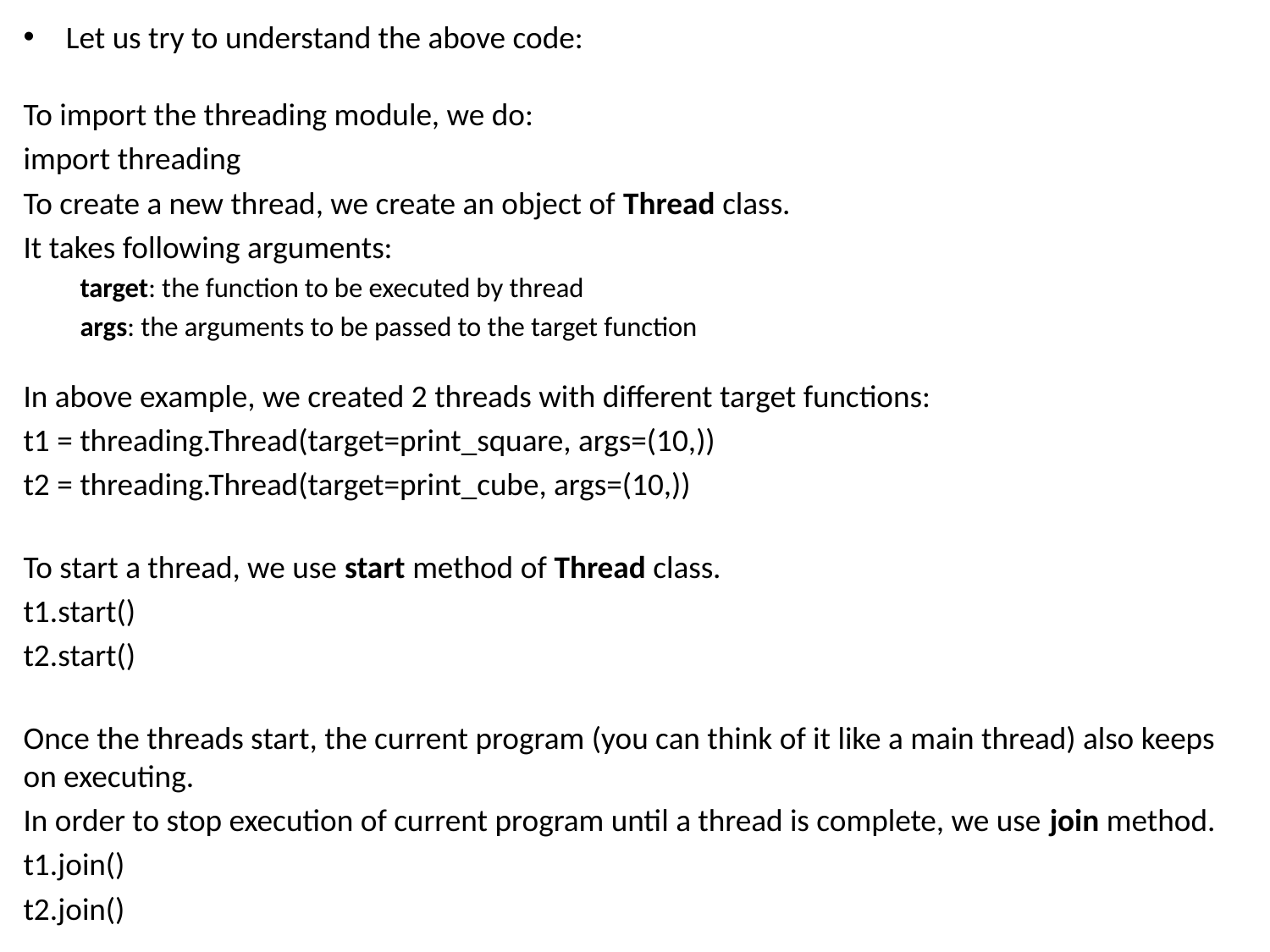

Let us try to understand the above code:

To import the threading module, we do:
import threading
To create a new thread, we create an object of Thread class.
It takes following arguments:
target: the function to be executed by thread
args: the arguments to be passed to the target function

In above example, we created 2 threads with different target functions:
t1 = threading.Thread(target=print_square, args=(10,))
t2 = threading.Thread(target=print_cube, args=(10,))

To start a thread, we use start method of Thread class.
t1.start()
t2.start()

Once the threads start, the current program (you can think of it like a main thread) also keeps on executing.
In order to stop execution of current program until a thread is complete, we use join method.
t1.join()
t2.join()